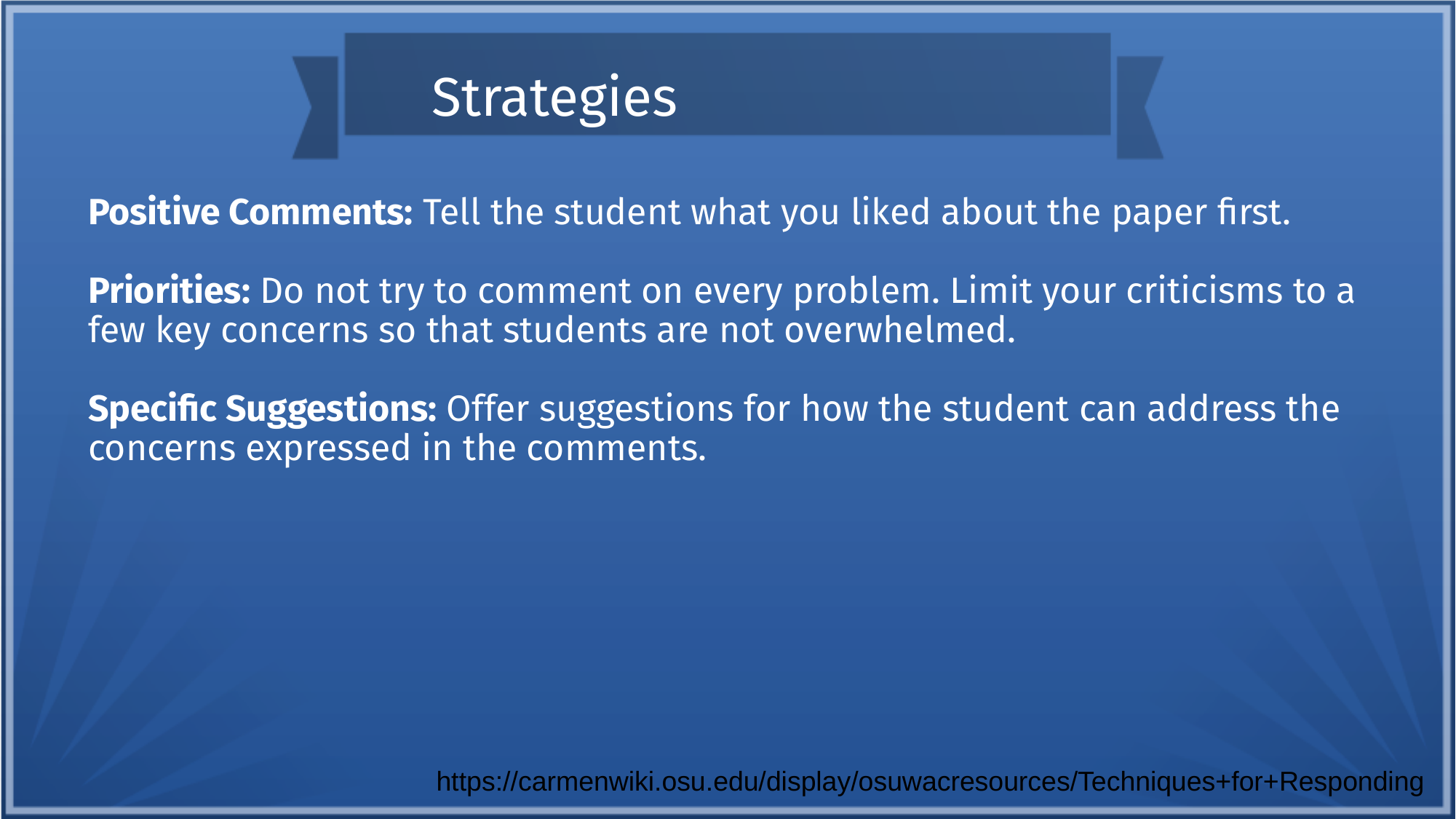

Strategies
Positive Comments: Tell the student what you liked about the paper first.

Priorities: Do not try to comment on every problem. Limit your criticisms to a few key concerns so that students are not overwhelmed.

Specific Suggestions: Offer suggestions for how the student can address the concerns expressed in the comments.

https://carmenwiki.osu.edu/display/osuwacresources/Techniques+for+Responding